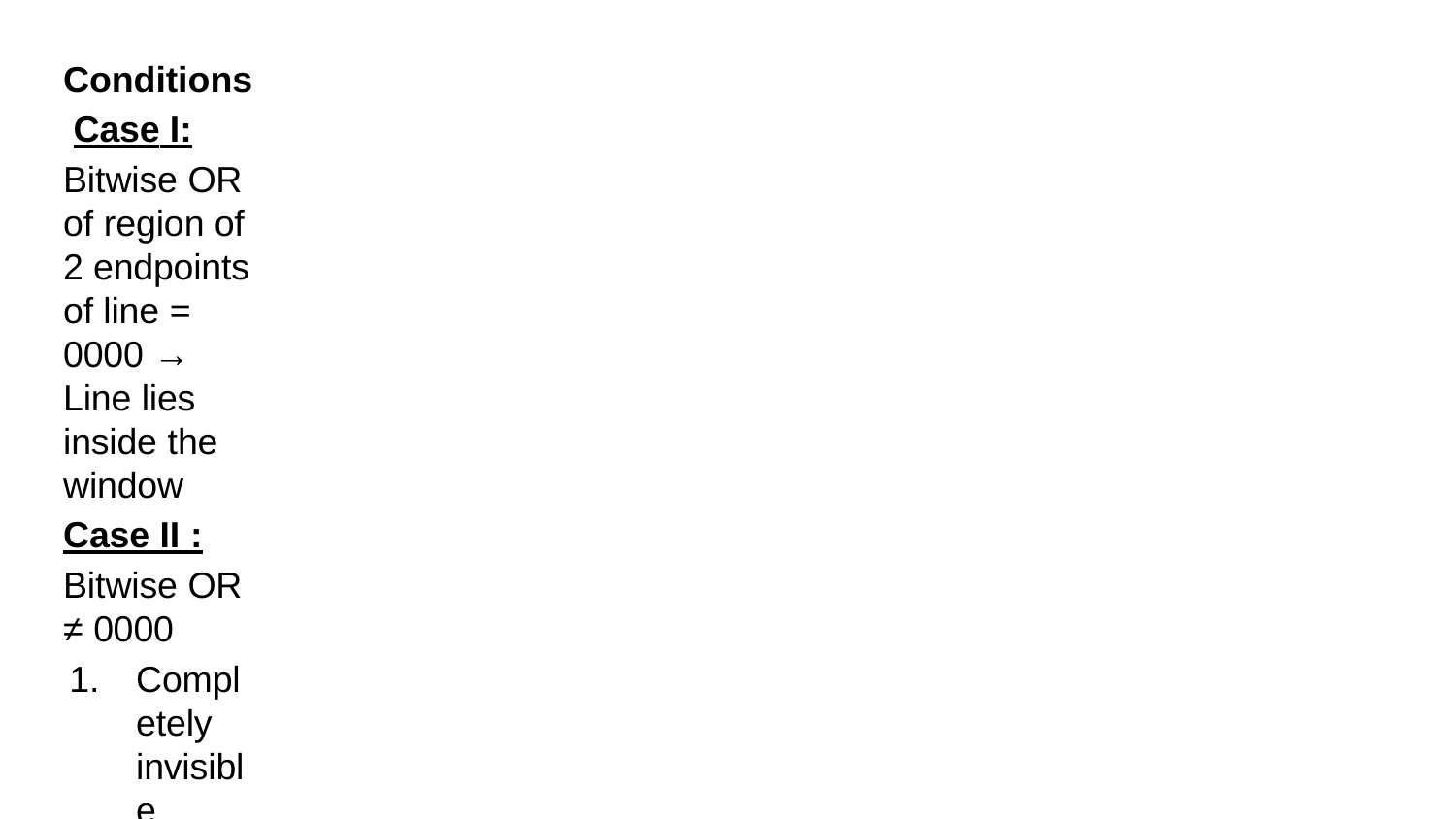

Conditions  Case I:
Bitwise OR of region of 2 endpoints of line = 0000 → Line lies inside the window
Case II :
Bitwise OR ≠ 0000
Completely invisible
Partially Visible  Bitwise AND ≠ 0000
Completely invisible
Case III :
Partially Visible
Choose the endpoints of the line.
Find the intersection point with the window.
Replace the endpoints with the intersection point.